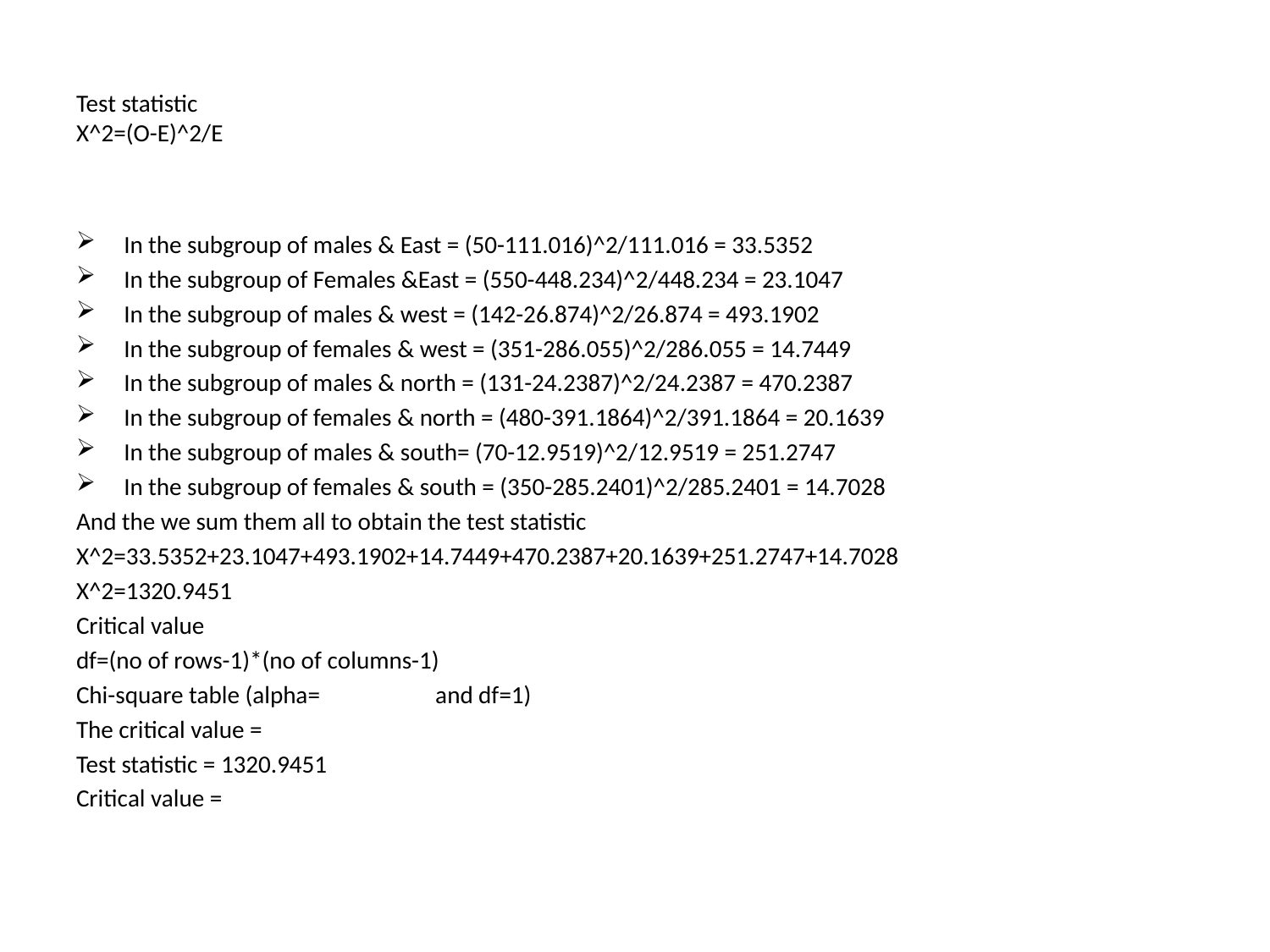

# Test statistic X^2=(O-E)^2/E
In the subgroup of males & East = (50-111.016)^2/111.016 = 33.5352
In the subgroup of Females &East = (550-448.234)^2/448.234 = 23.1047
In the subgroup of males & west = (142-26.874)^2/26.874 = 493.1902
In the subgroup of females & west = (351-286.055)^2/286.055 = 14.7449
In the subgroup of males & north = (131-24.2387)^2/24.2387 = 470.2387
In the subgroup of females & north = (480-391.1864)^2/391.1864 = 20.1639
In the subgroup of males & south= (70-12.9519)^2/12.9519 = 251.2747
In the subgroup of females & south = (350-285.2401)^2/285.2401 = 14.7028
And the we sum them all to obtain the test statistic
X^2=33.5352+23.1047+493.1902+14.7449+470.2387+20.1639+251.2747+14.7028
X^2=1320.9451
Critical value
df=(no of rows-1)*(no of columns-1)
Chi-square table (alpha=                     and df=1)
The critical value =
Test statistic = 1320.9451
Critical value =